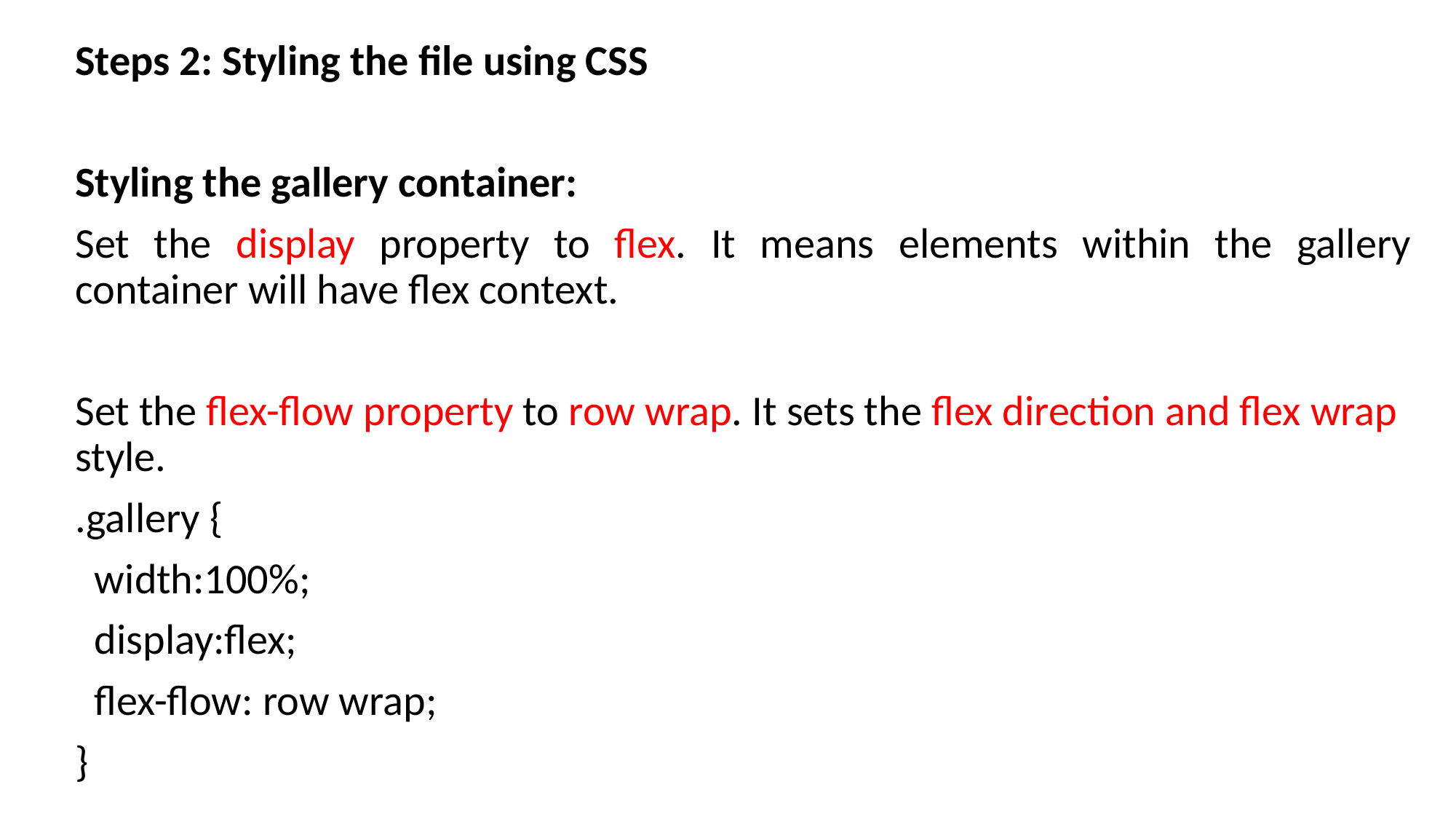

Steps 2: Styling the file using CSS

Styling the gallery container:
Set the display property to flex. It means elements within the gallery container will have flex context.

Set the flex-flow property to row wrap. It sets the flex direction and flex wrap style.
.gallery {
  width:100%;
  display:flex;
  flex-flow: row wrap;
}